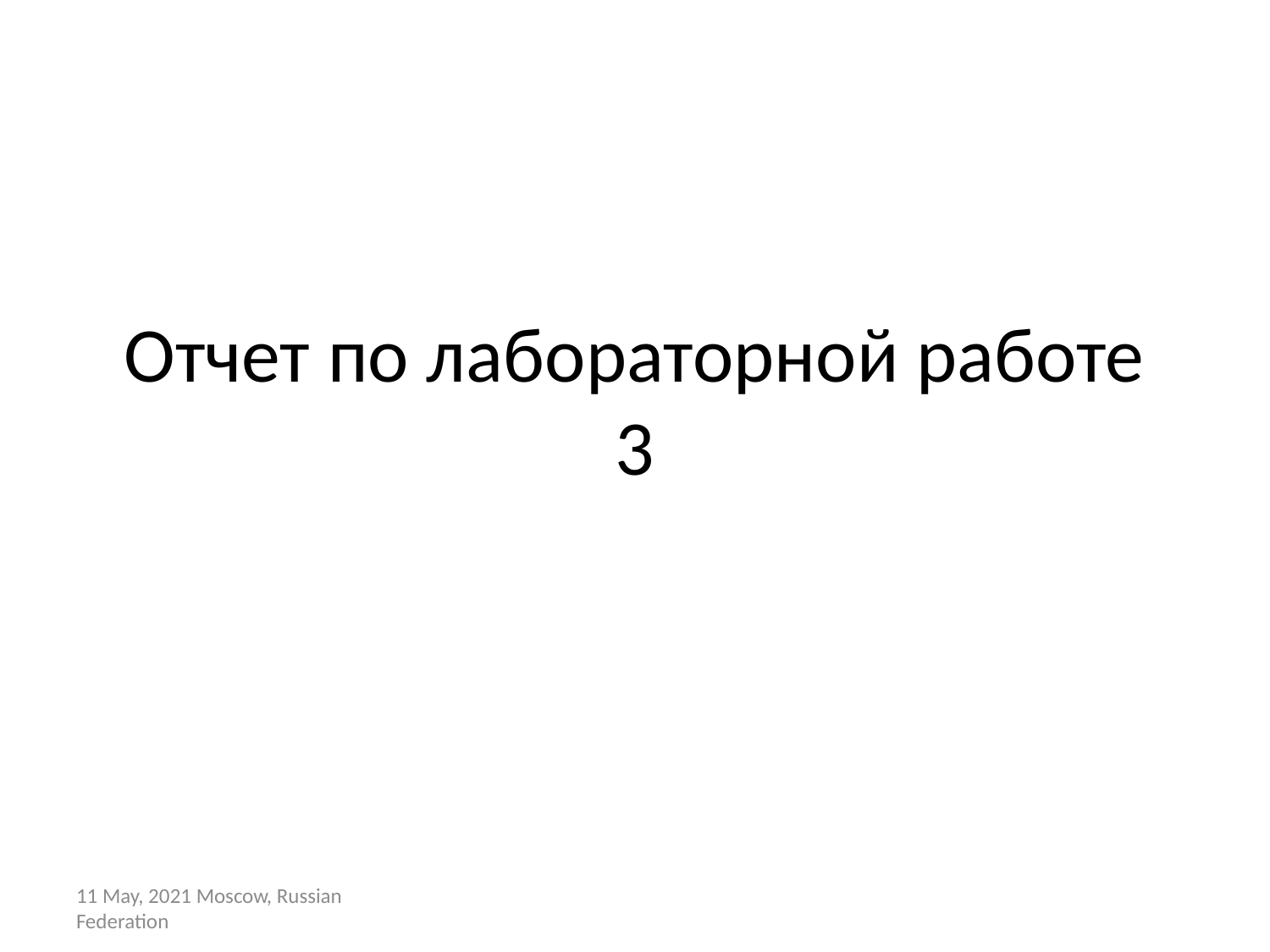

# Отчет по лабораторной работе 3

11 May, 2021 Moscow, Russian Federation